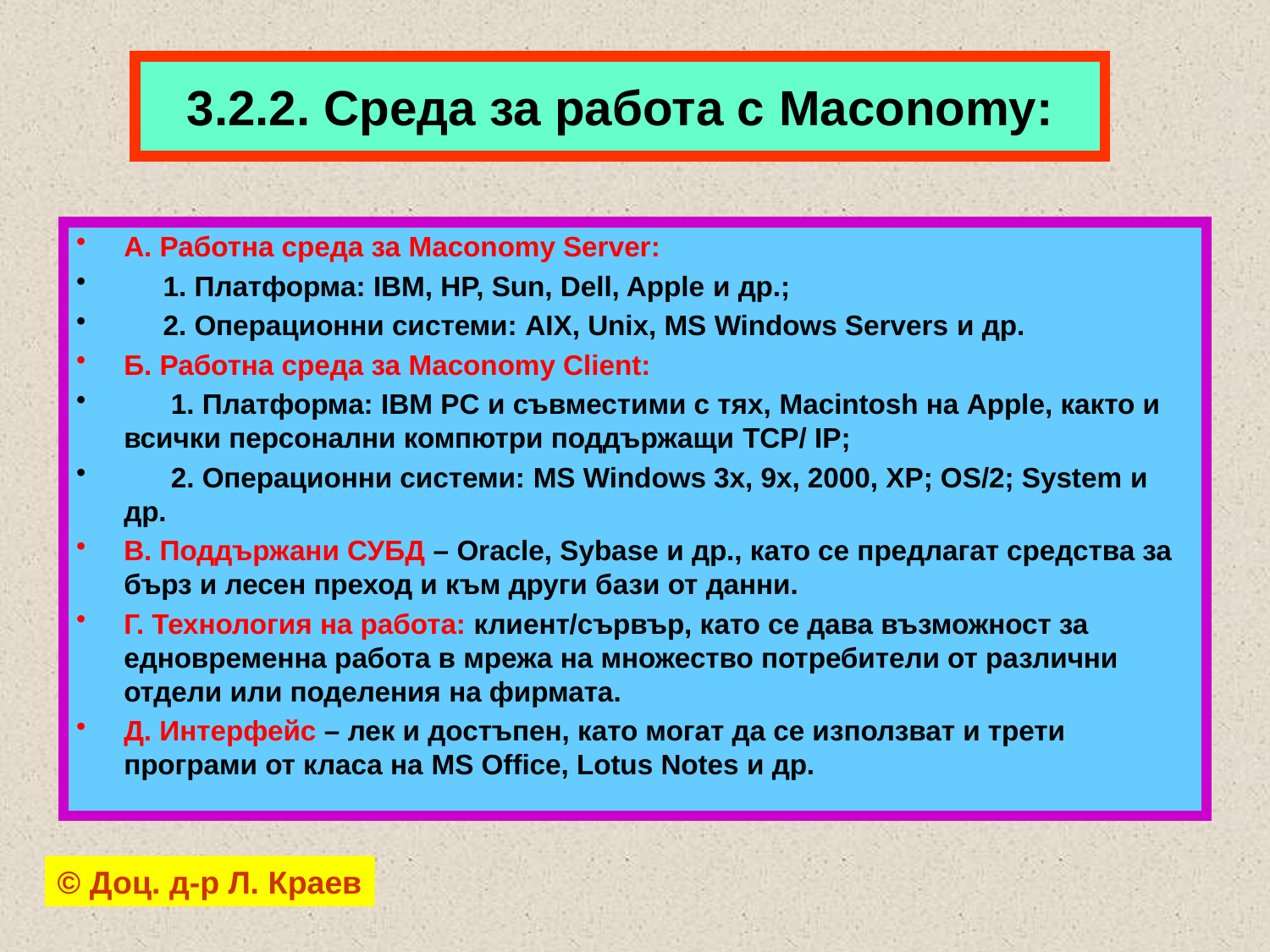

# 3.2.2. Среда за работа с Maconomy:
А. Работна среда за Maconomy Server:
     1. Платформа: IBM, HP, Sun, Dell, Apple и др.;
     2. Операционни системи: AIX, Unix, MS Windows Servers и др.
Б. Работна среда за Maconomy Client:
      1. Платформа: IBM PC и съвместими с тях, Macintosh на Apple, както и всички персонални компютри поддържащи TCP/ IP;
      2. Операционни системи: MS Windows 3x, 9x, 2000, XP; OS/2; System и др.
В. Поддържани СУБД – Oracle, Sybase и др., като се предлагат средства за бърз и лесен преход и към други бази от данни.
Г. Технология на работа: клиент/сървър, като се дава възможност за едновременна работа в мрежа на множество потребители от различни отдели или поделения на фирмата.
Д. Интерфейс – лек и достъпен, като могат да се използват и трети програми от класа на MS Office, Lotus Notes и др.
© Доц. д-р Л. Краев